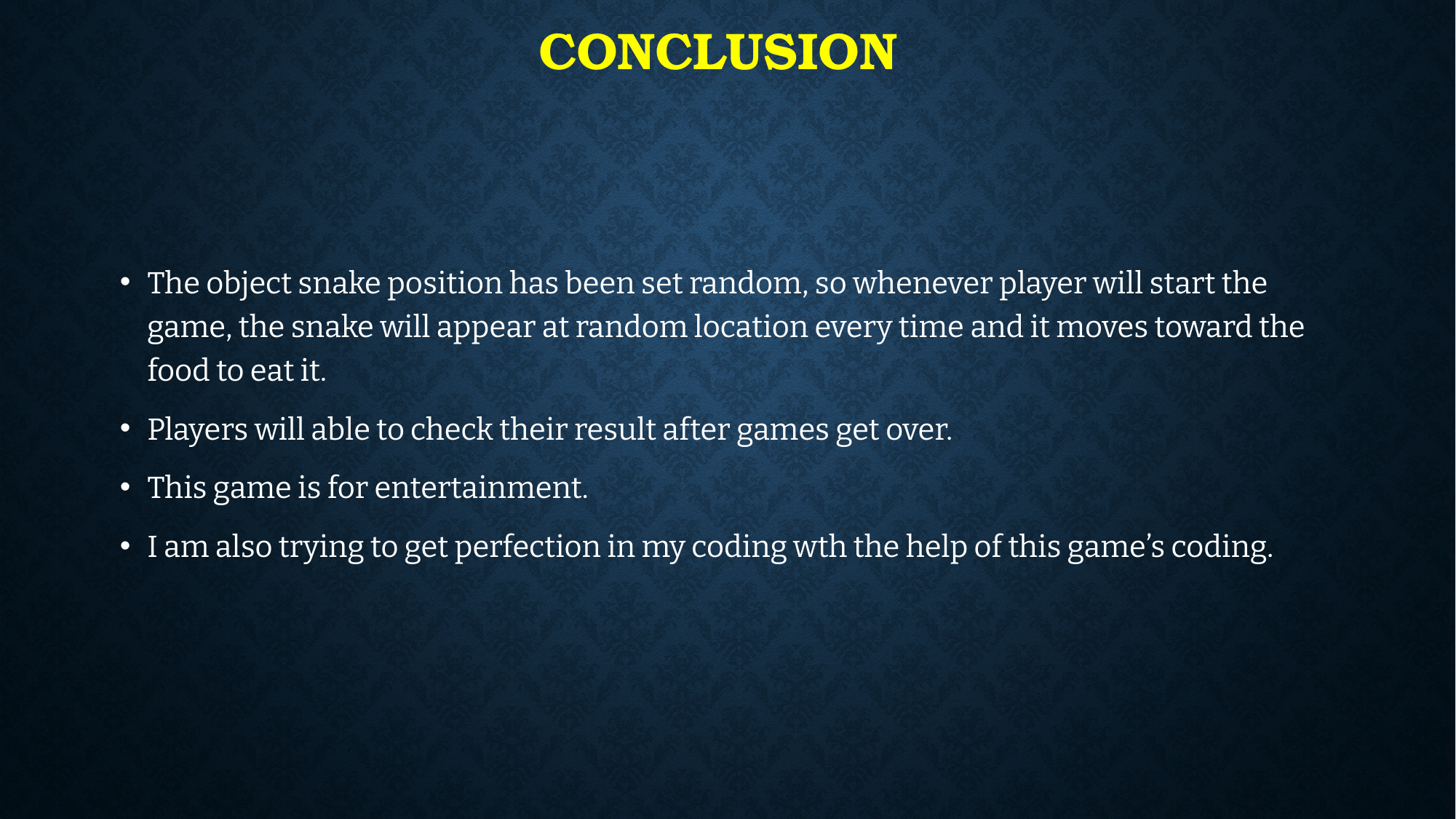

# Conclusion
The object snake position has been set random, so whenever player will start the game, the snake will appear at random location every time and it moves toward the food to eat it.
Players will able to check their result after games get over.
This game is for entertainment.
I am also trying to get perfection in my coding wth the help of this game’s coding.